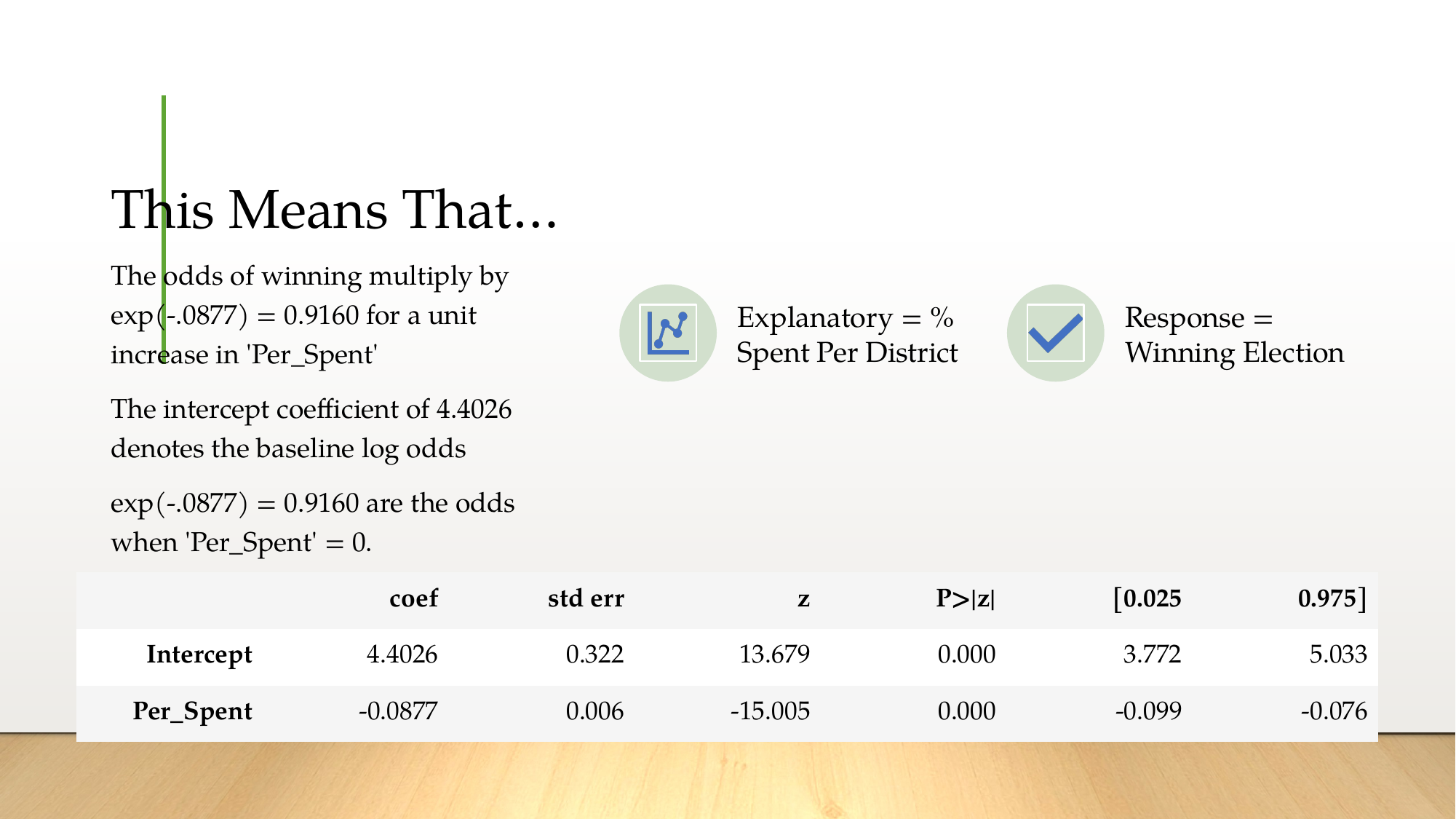

# This Means That…
Explanatory = % Spent Per District
Response = Winning Election
The odds of winning multiply by exp(-.0877) = 0.9160 for a unit increase in 'Per_Spent'
The intercept coefficient of 4.4026 denotes the baseline log odds
exp(-.0877) = 0.9160 are the odds when 'Per_Spent' = 0.
|  | coef | std err | z | P>|z| | [0.025 | 0.975] |
| --- | --- | --- | --- | --- | --- | --- |
| Intercept | 4.4026 | 0.322 | 13.679 | 0.000 | 3.772 | 5.033 |
| Per\_Spent | -0.0877 | 0.006 | -15.005 | 0.000 | -0.099 | -0.076 |